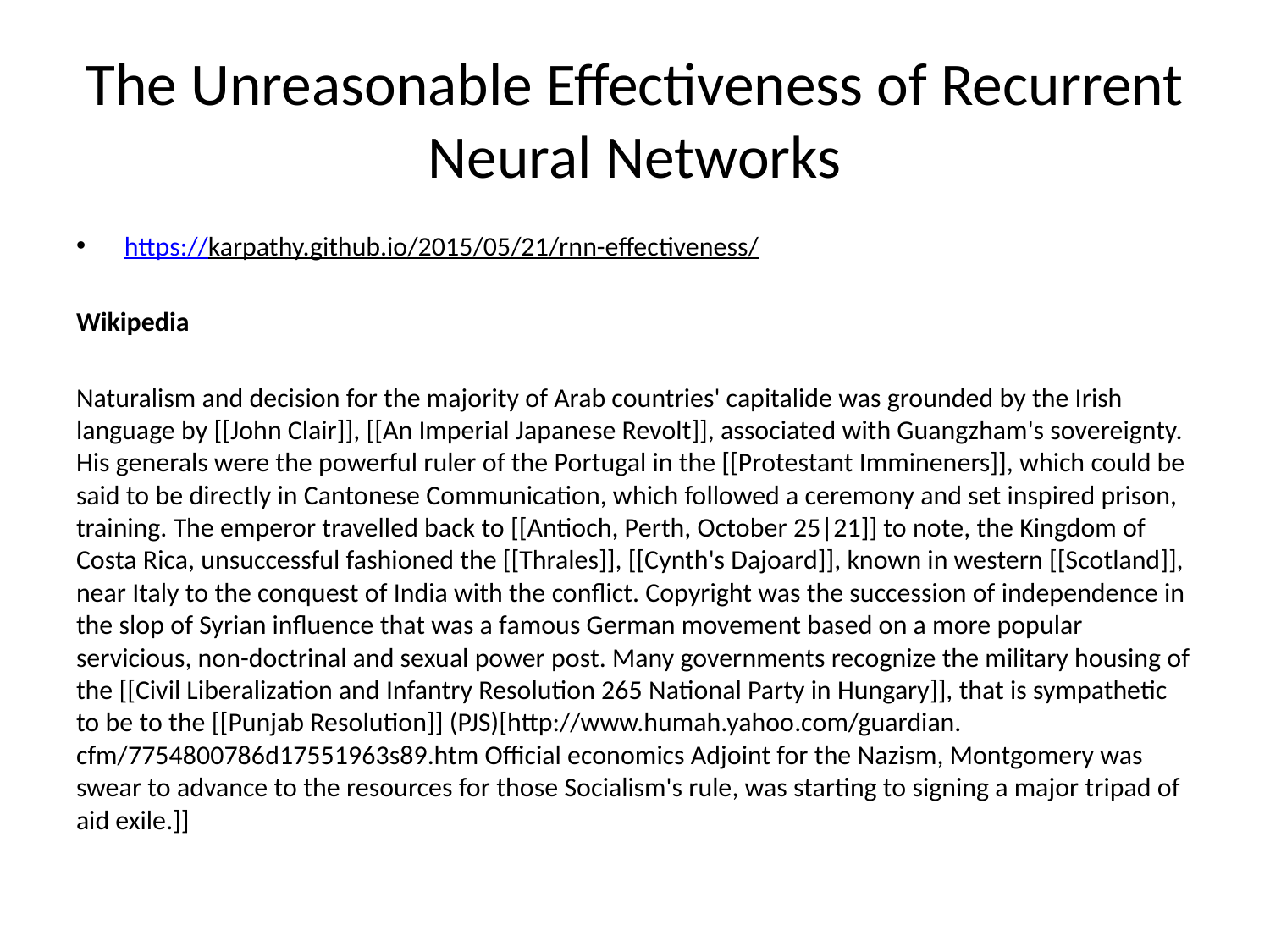

# The Unreasonable Effectiveness of Recurrent Neural Networks
https://karpathy.github.io/2015/05/21/rnn-effectiveness/

Wikipedia

Naturalism and decision for the majority of Arab countries' capitalide was grounded by the Irish language by [[John Clair]], [[An Imperial Japanese Revolt]], associated with Guangzham's sovereignty. His generals were the powerful ruler of the Portugal in the [[Protestant Immineners]], which could be said to be directly in Cantonese Communication, which followed a ceremony and set inspired prison, training. The emperor travelled back to [[Antioch, Perth, October 25|21]] to note, the Kingdom of Costa Rica, unsuccessful fashioned the [[Thrales]], [[Cynth's Dajoard]], known in western [[Scotland]], near Italy to the conquest of India with the conflict. Copyright was the succession of independence in the slop of Syrian influence that was a famous German movement based on a more popular servicious, non-doctrinal and sexual power post. Many governments recognize the military housing of the [[Civil Liberalization and Infantry Resolution 265 National Party in Hungary]], that is sympathetic to be to the [[Punjab Resolution]] (PJS)[http://www.humah.yahoo.com/guardian. cfm/7754800786d17551963s89.htm Official economics Adjoint for the Nazism, Montgomery was swear to advance to the resources for those Socialism's rule, was starting to signing a major tripad of aid exile.]]